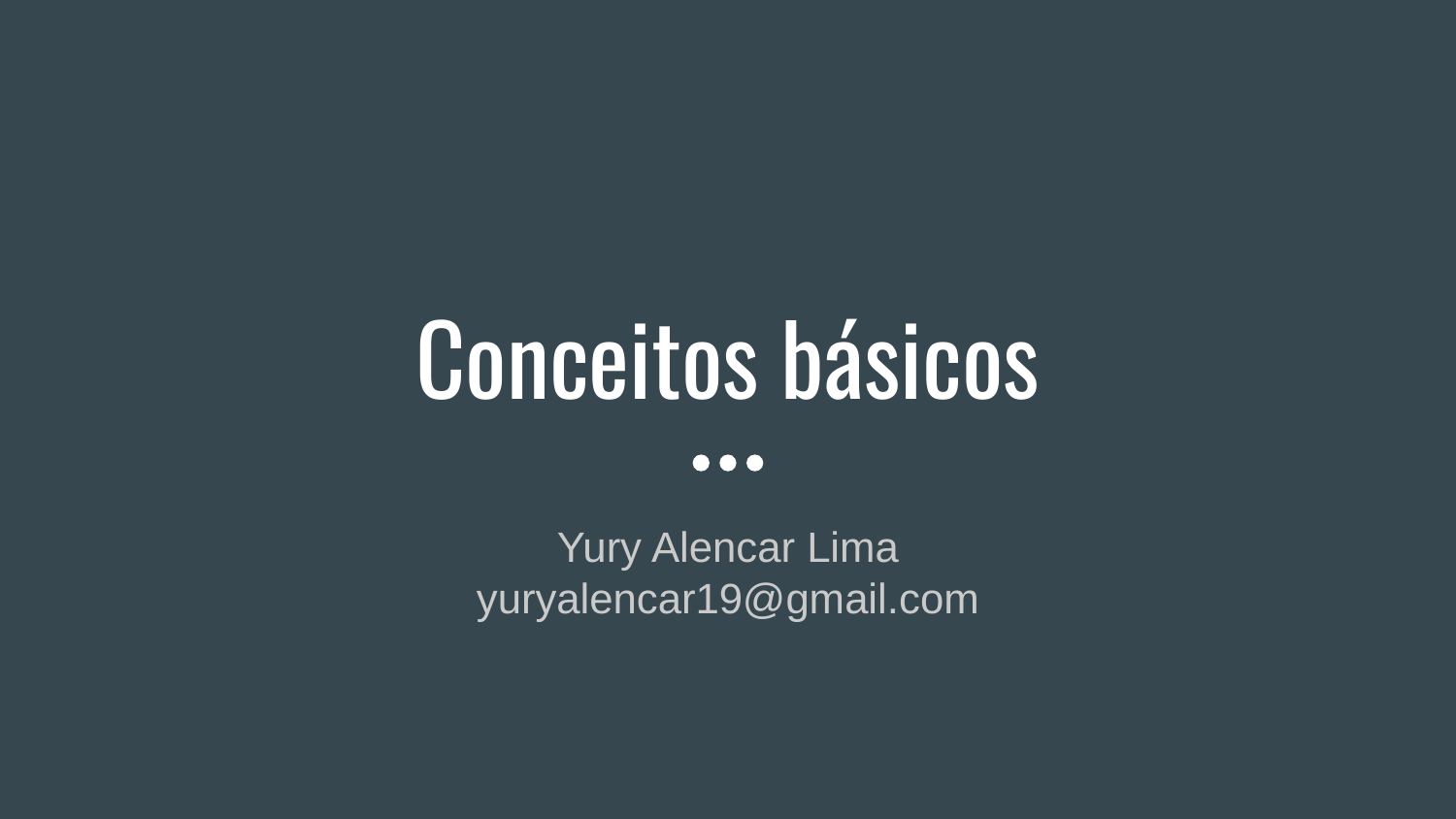

# Conceitos básicos
Yury Alencar Lima
yuryalencar19@gmail.com